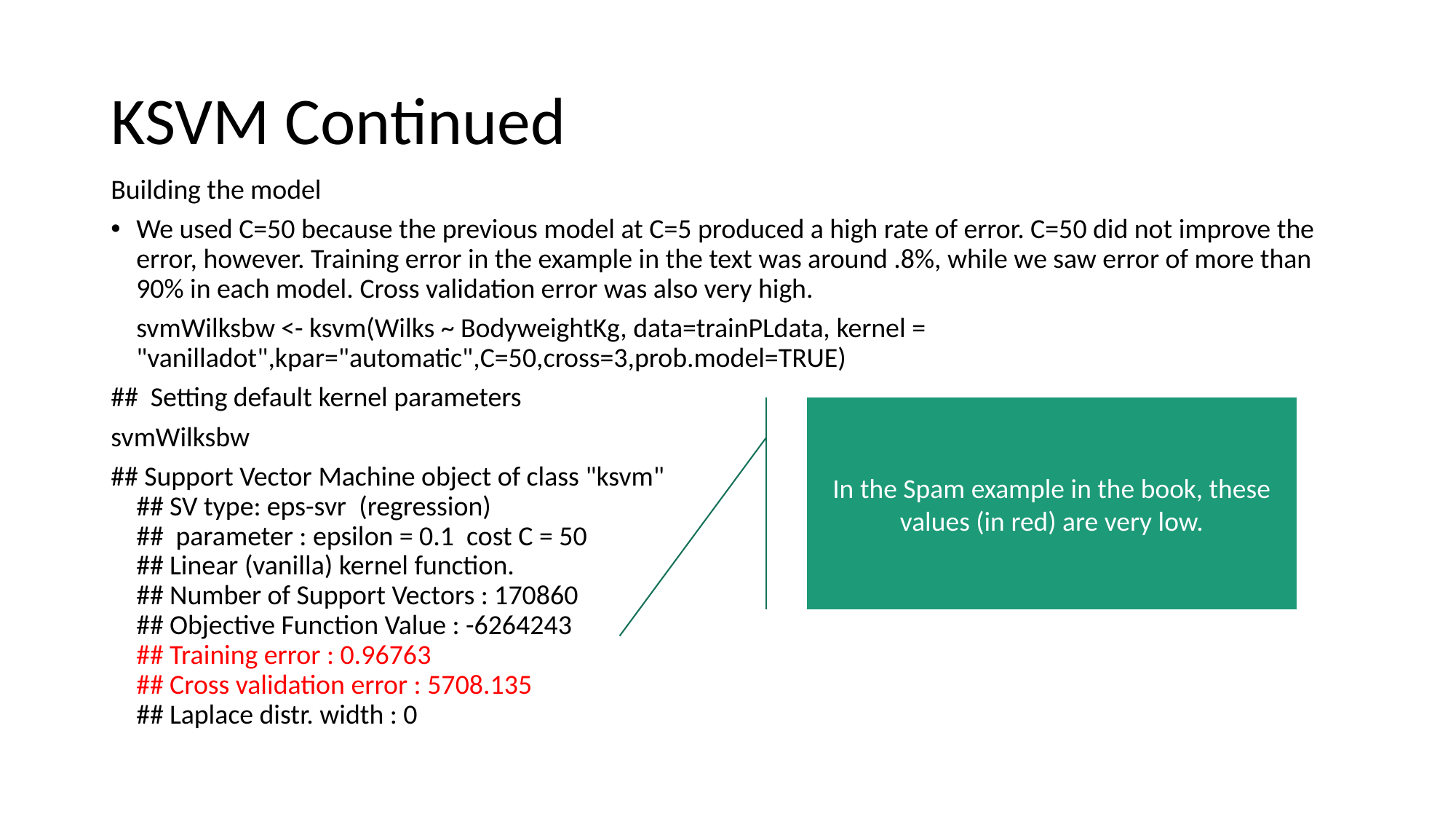

# KSVM Continued
Building the model
We used C=50 because the previous model at C=5 produced a high rate of error. C=50 did not improve the error, however. Training error in the example in the text was around .8%, while we saw error of more than 90% in each model. Cross validation error was also very high.
svmWilksbw <- ksvm(Wilks ~ BodyweightKg, data=trainPLdata, kernel =  "vanilladot",kpar="automatic",C=50,cross=3,prob.model=TRUE)
##  Setting default kernel parameters
svmWilksbw
## Support Vector Machine object of class "ksvm" ## SV type: eps-svr  (regression) ##  parameter : epsilon = 0.1  cost C = 50 ## Linear (vanilla) kernel function. ## Number of Support Vectors : 170860 ## Objective Function Value : -6264243 ## Training error : 0.96763 ## Cross validation error : 5708.135 ## Laplace distr. width : 0

In the Spam example in the book, these values (in red) are very low.